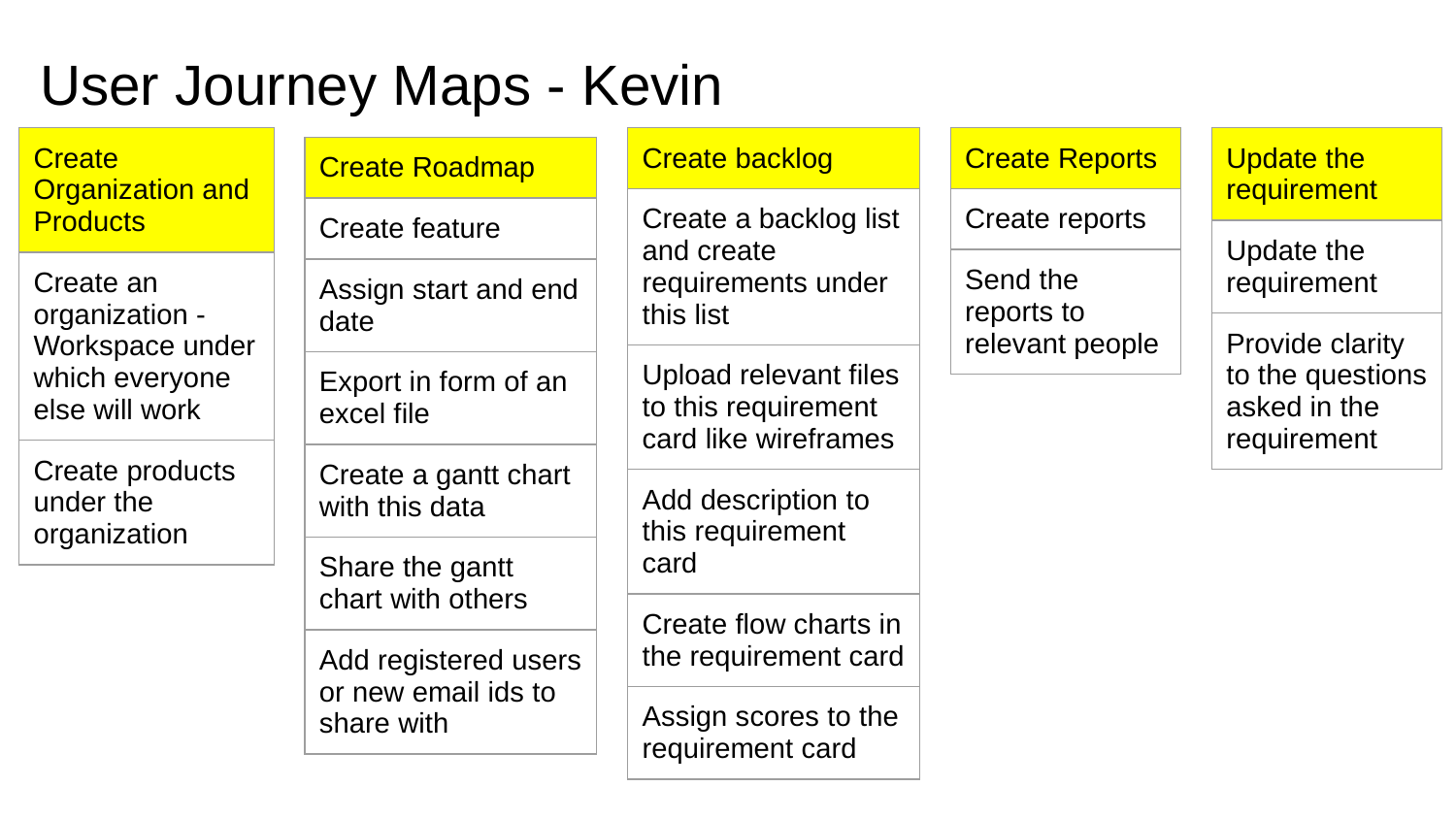

# User Journey Maps - Kevin
| Create Organization and Products |
| --- |
| Create an organization - Workspace under which everyone else will work |
| Create products under the organization |
| Create backlog |
| --- |
| Create a backlog list and create requirements under this list |
| Upload relevant files to this requirement card like wireframes |
| Add description to this requirement card |
| Create flow charts in the requirement card |
| Assign scores to the requirement card |
| Create Reports |
| --- |
| Create reports |
| Send the reports to relevant people |
| Update the requirement |
| --- |
| Update the requirement |
| Provide clarity to the questions asked in the requirement |
| Create Roadmap |
| --- |
| Create feature |
| Assign start and end date |
| Export in form of an excel file |
| Create a gantt chart with this data |
| Share the gantt chart with others |
| Add registered users or new email ids to share with |